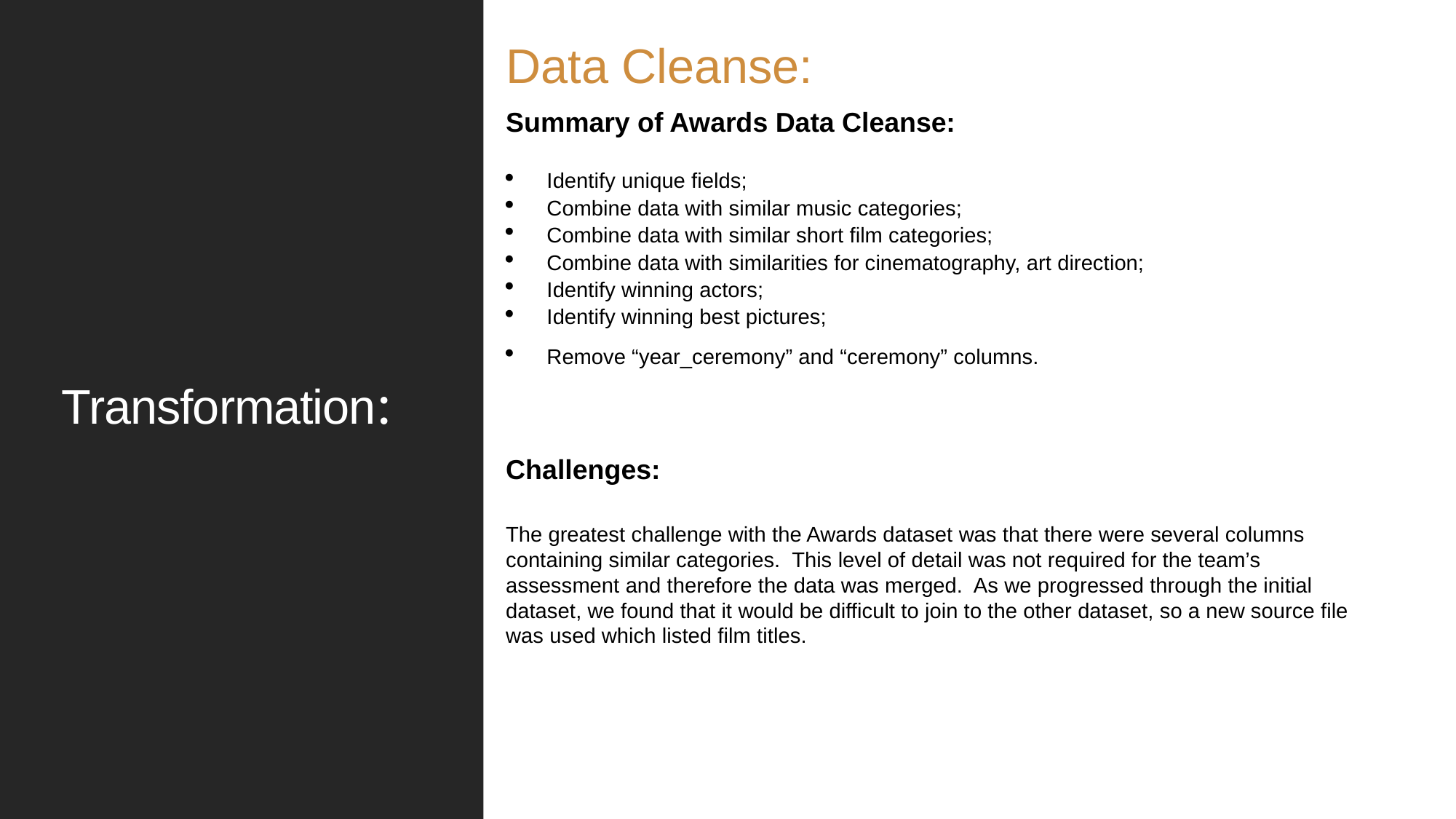

Data Cleanse:
# Transformation:
Summary of Awards Data Cleanse:
Identify unique fields;
Combine data with similar music categories;
Combine data with similar short film categories;
Combine data with similarities for cinematography, art direction;
Identify winning actors;
Identify winning best pictures;
Remove “year_ceremony” and “ceremony” columns.
Challenges:
The greatest challenge with the Awards dataset was that there were several columns containing similar categories.  This level of detail was not required for the team’s assessment and therefore the data was merged.  As we progressed through the initial dataset, we found that it would be difficult to join to the other dataset, so a new source file was used which listed film titles.